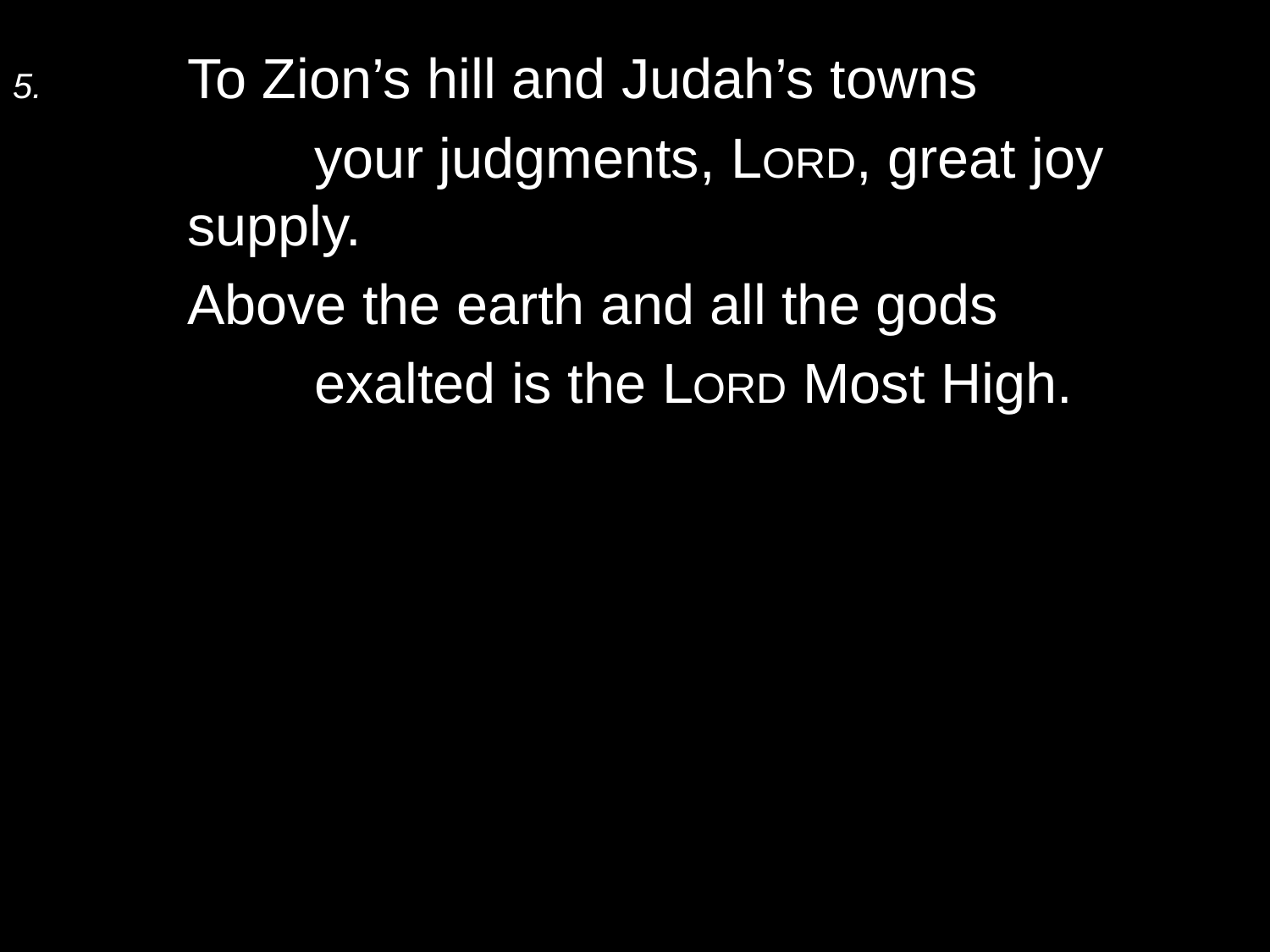

5.	To Zion’s hill and Judah’s towns
		your judgments, Lord, great joy supply.
	Above the earth and all the gods
		exalted is the Lord Most High.